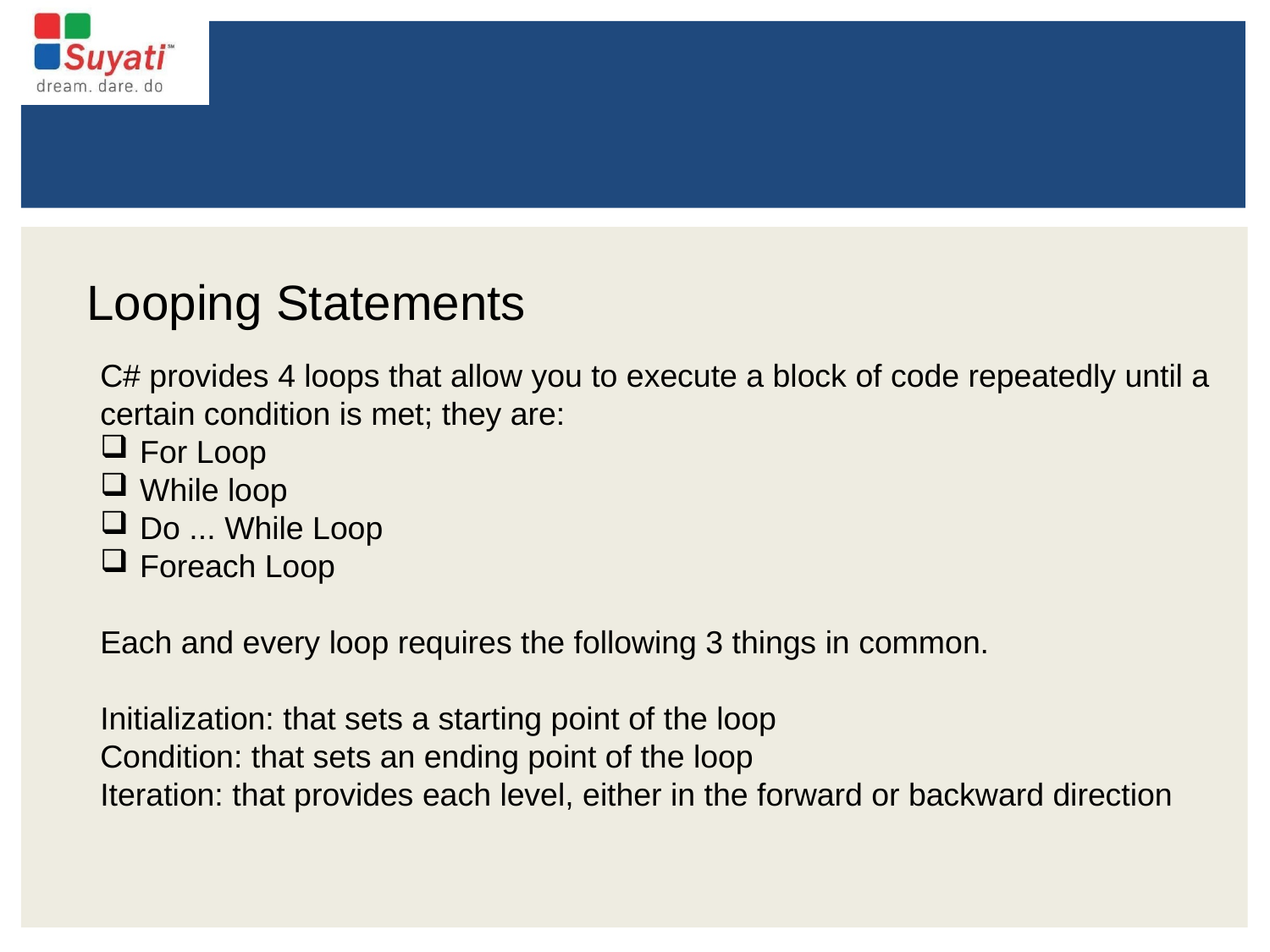

Looping Statements
C# provides 4 loops that allow you to execute a block of code repeatedly until a certain condition is met; they are:
For Loop
While loop
Do ... While Loop
Foreach Loop

Each and every loop requires the following 3 things in common.

Initialization: that sets a starting point of the loop
Condition: that sets an ending point of the loop
Iteration: that provides each level, either in the forward or backward direction